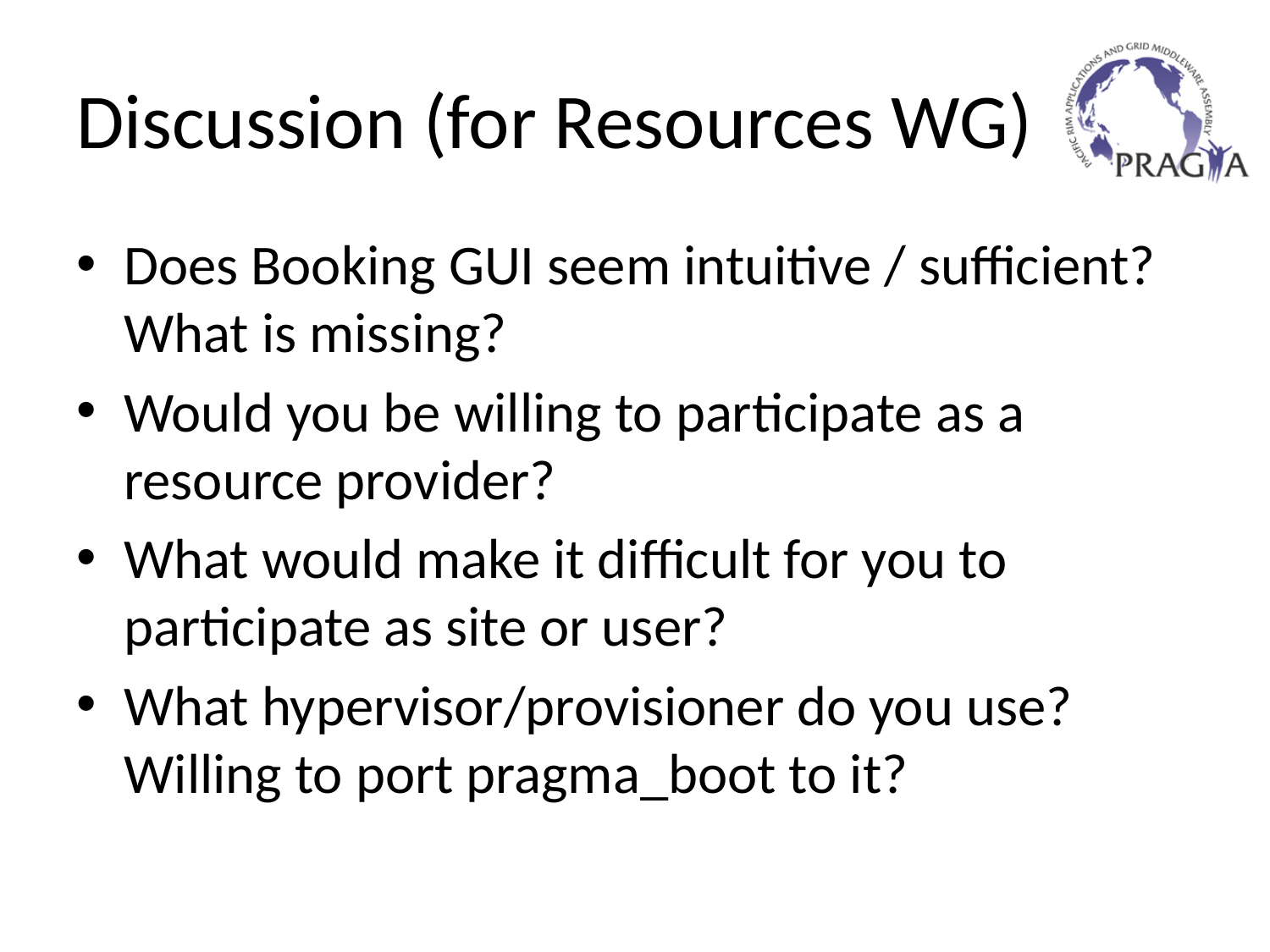

# Discussion (for Resources WG)
Does Booking GUI seem intuitive / sufficient?  What is missing?
Would you be willing to participate as a resource provider?
What would make it difficult for you to participate as site or user?
What hypervisor/provisioner do you use?  Willing to port pragma_boot to it?